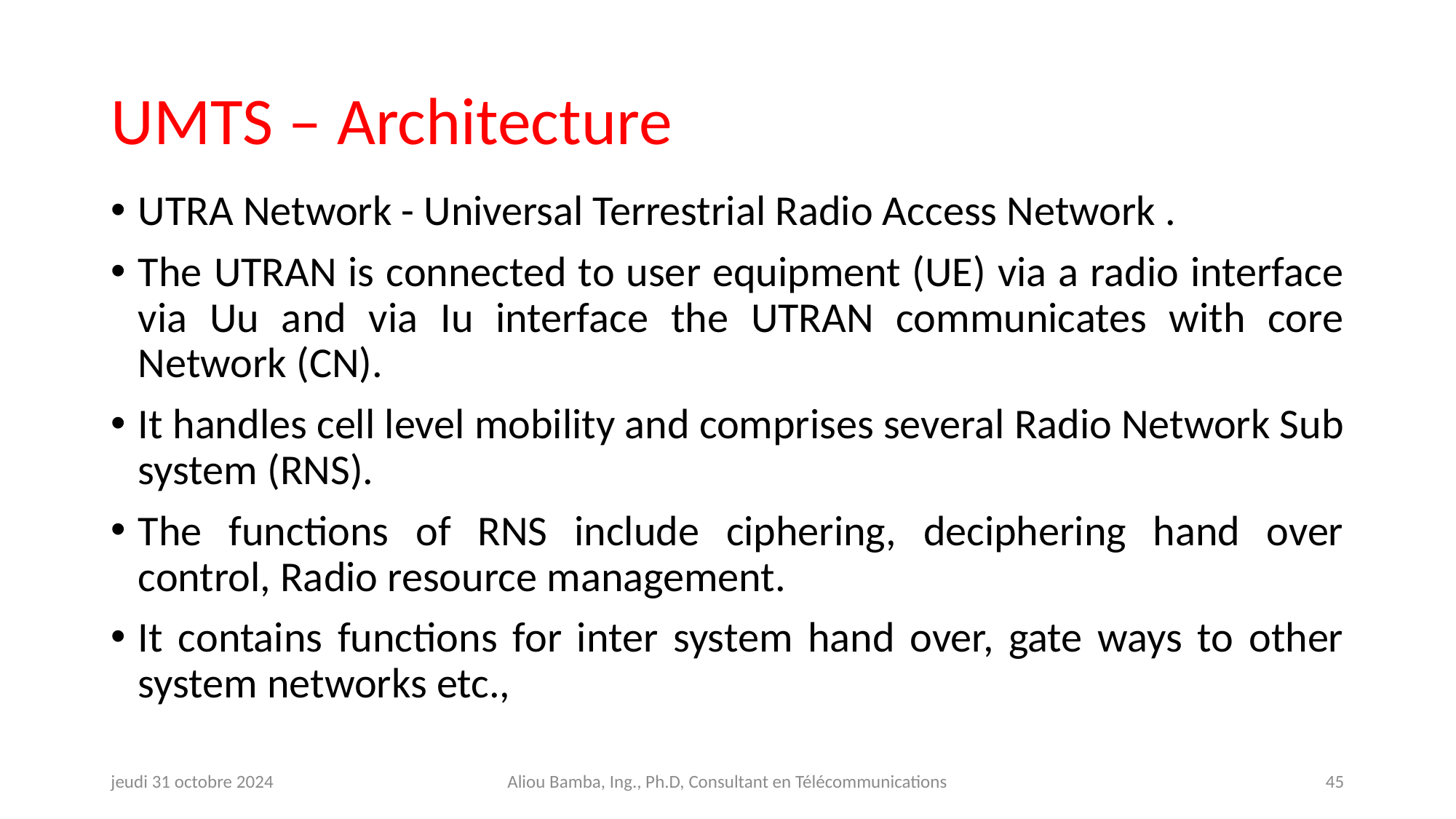

# UMTS – Architecture
UTRA Network - Universal Terrestrial Radio Access Network .
The UTRAN is connected to user equipment (UE) via a radio interface via Uu and via Iu interface the UTRAN communicates with core Network (CN).
It handles cell level mobility and comprises several Radio Network Sub system (RNS).
The functions of RNS include ciphering, deciphering hand over control, Radio resource management.
It contains functions for inter system hand over, gate ways to other system networks etc.,

jeudi 31 octobre 2024
Aliou Bamba, Ing., Ph.D, Consultant en Télécommunications
45